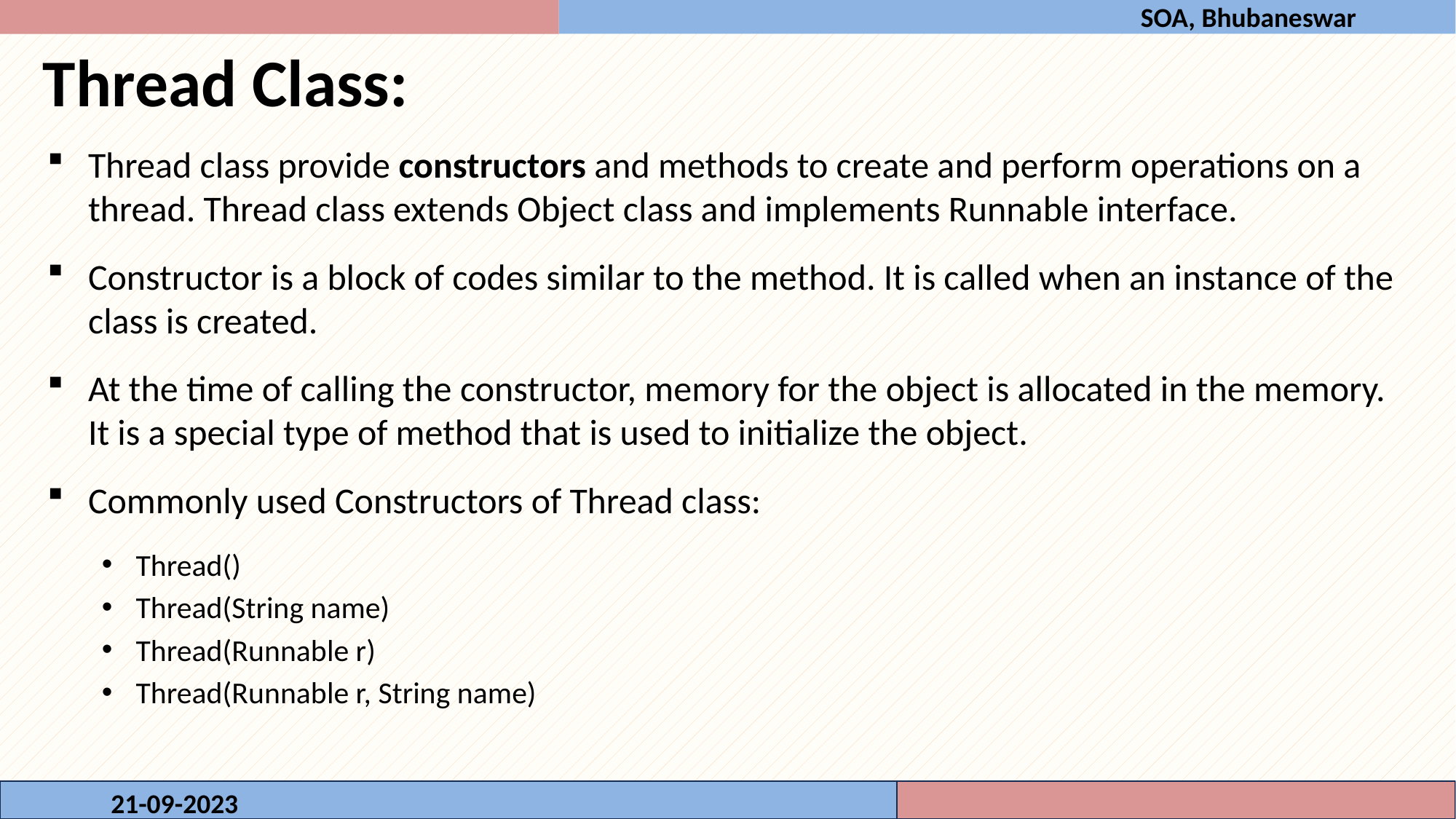

SOA, Bhubaneswar

Thread Class:
Thread class provide constructors and methods to create and perform operations on a thread. Thread class extends Object class and implements Runnable interface.

Constructor is a block of codes similar to the method. It is called when an instance of the class is created.

At the time of calling the constructor, memory for the object is allocated in the memory. It is a special type of method that is used to initialize the object.

Commonly used Constructors of Thread class:

Thread()
Thread(String name)
Thread(Runnable r)
Thread(Runnable r, String name)
21-09-2023